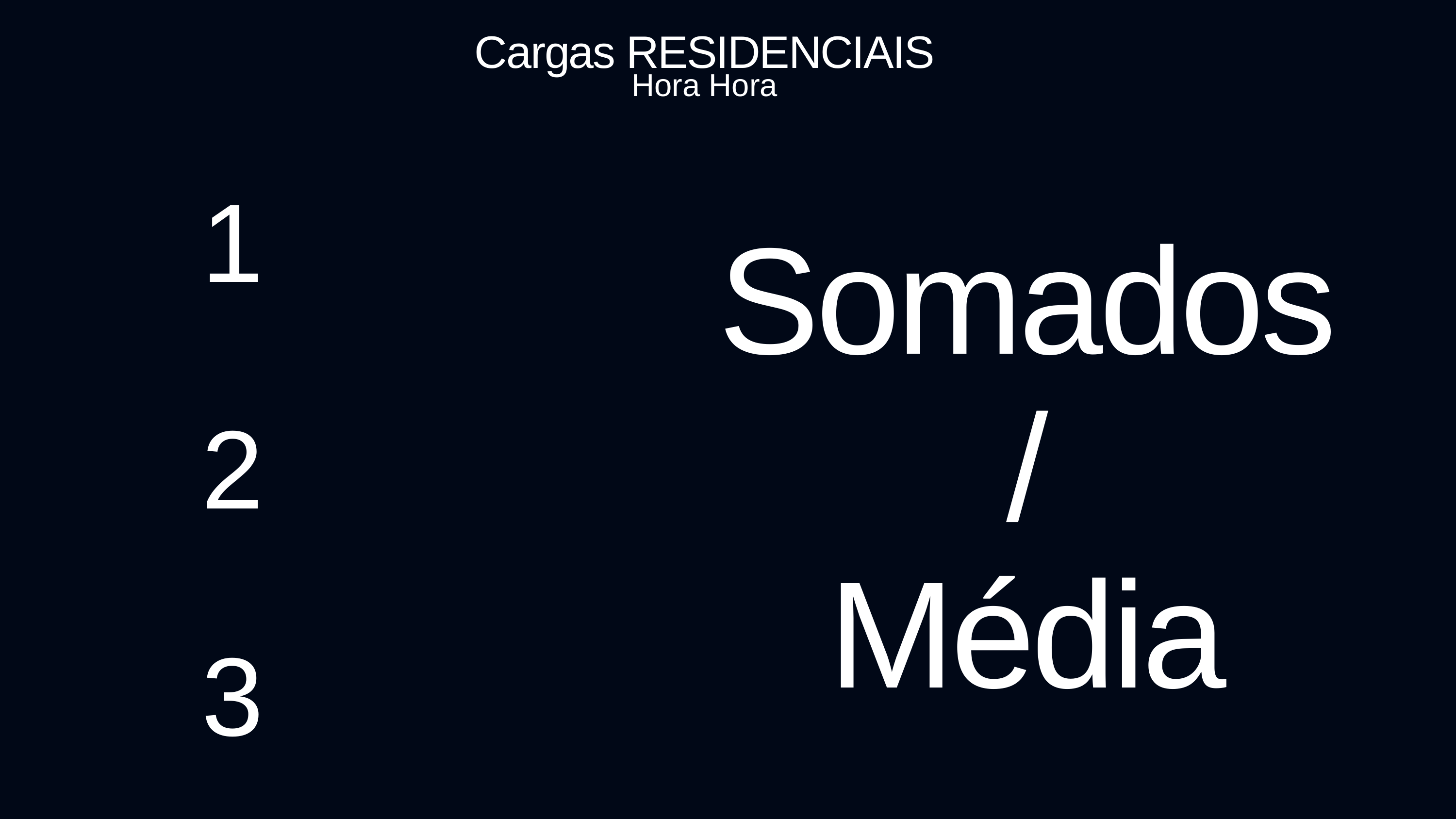

Cargas RESIDENCIAIS
Hora Hora
1
Somados
/
Média
2
3